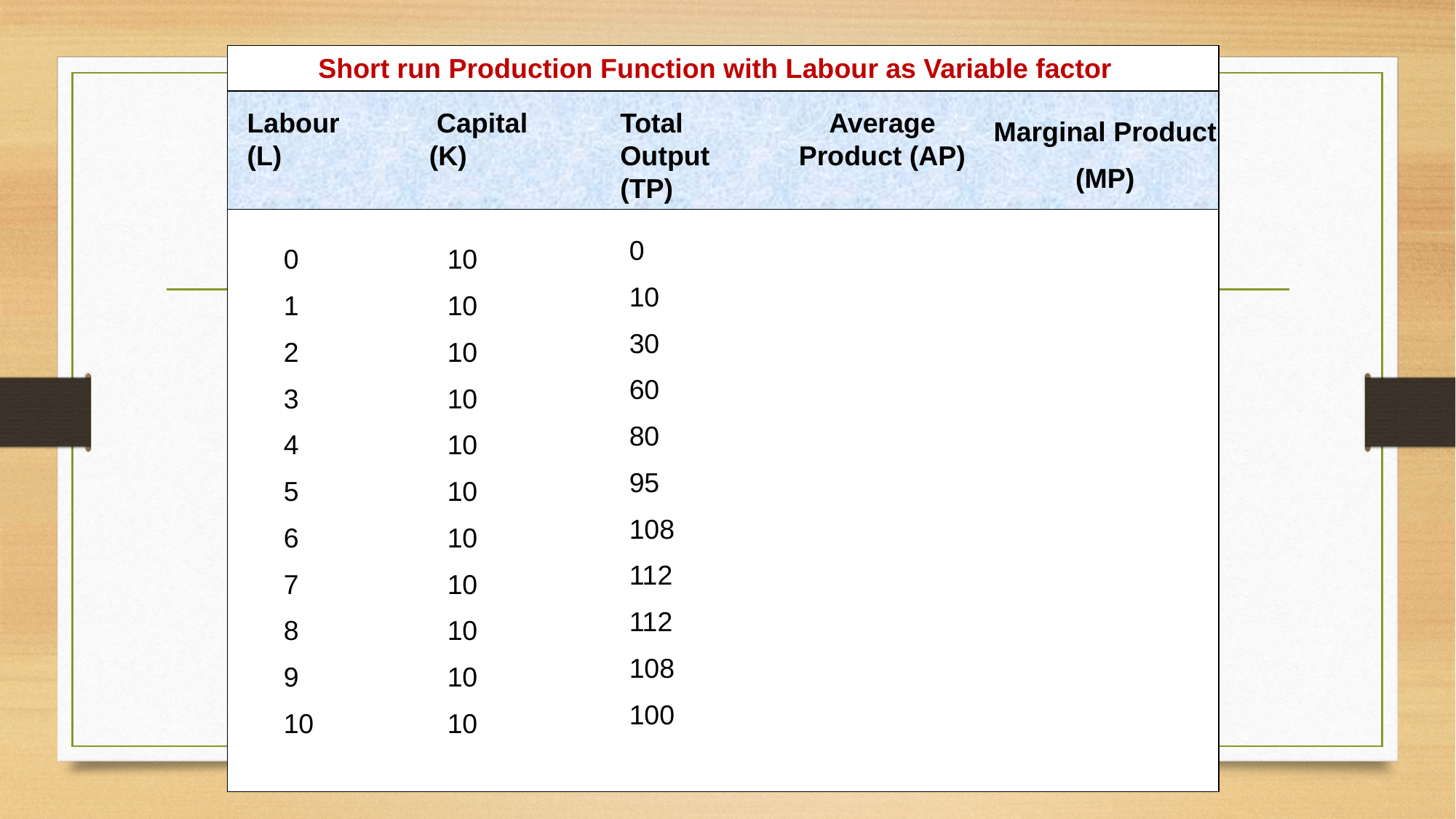

Production with One Variable Input

Short run Production Function with Labour as Variable factor

Labour (L)
 Capital (K)
Total Output (TP)
Average Product (AP)
Marginal Product
(MP)
0
10
30
60
80
95
108
112
112
108
100
0
1
2
3
4
5
6
7
8
9
10
10
10
10
10
10
10
10
10
10
10
10